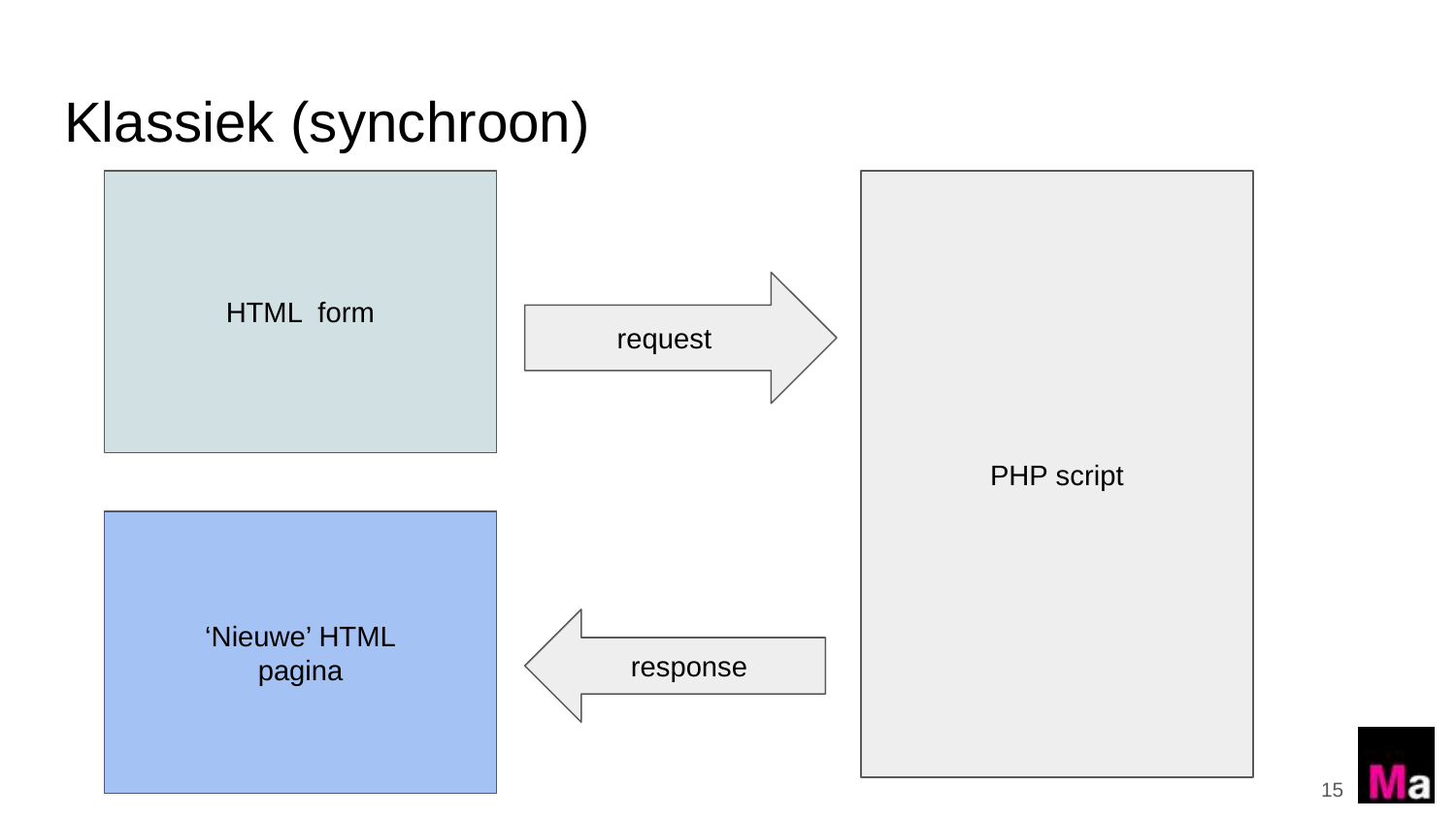

# Klassiek (synchroon)
HTML  form
PHP script
request
‘Nieuwe’ HTML
pagina
response
15